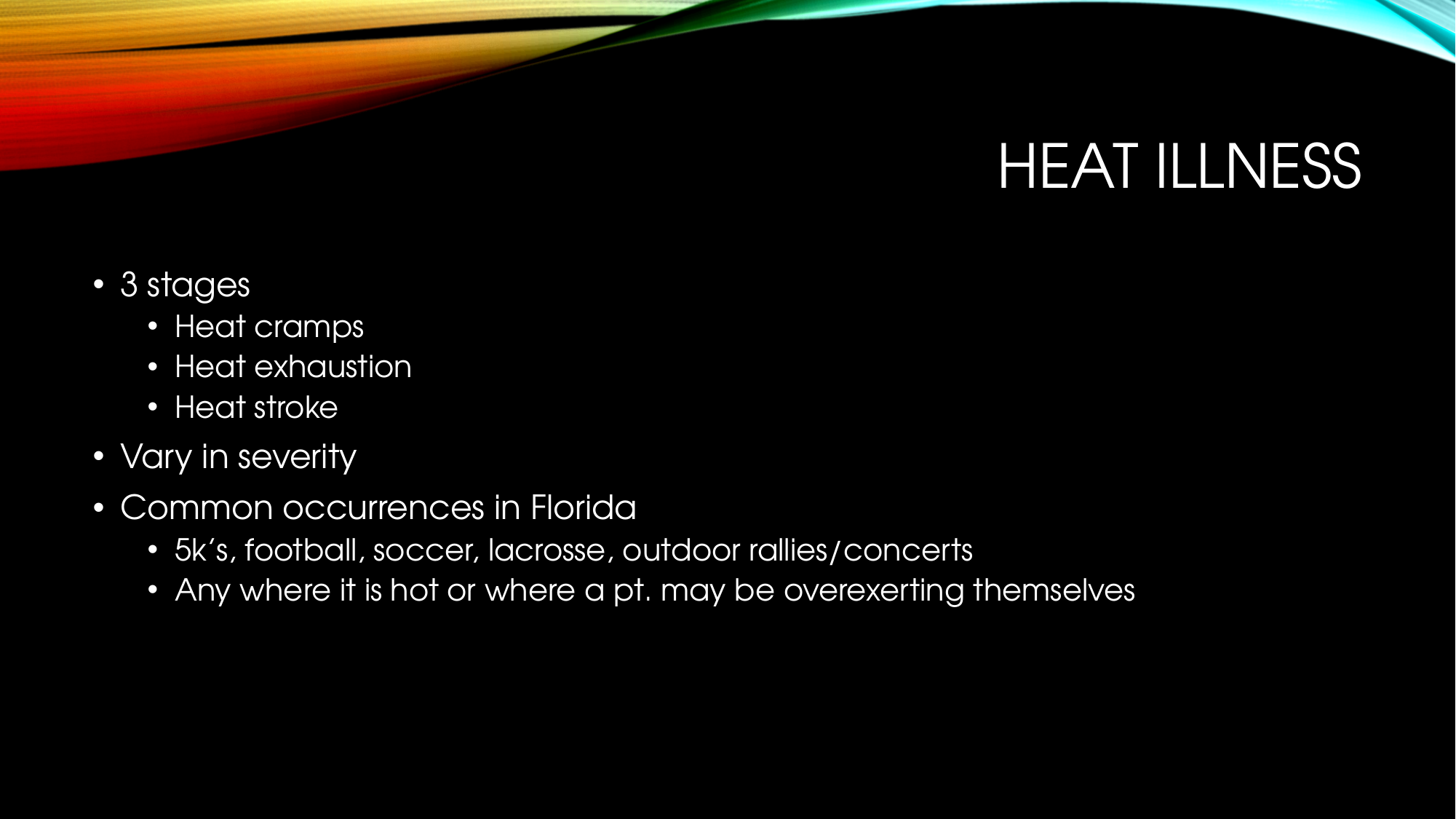

# HEAT ILLNESS
3 stages
Heat cramps
Heat exhaustion
Heat stroke
Vary in severity
Common occurrences in Florida
5k’s, football, soccer, lacrosse, outdoor rallies/concerts
Any where it is hot or where a pt. may be overexerting themselves